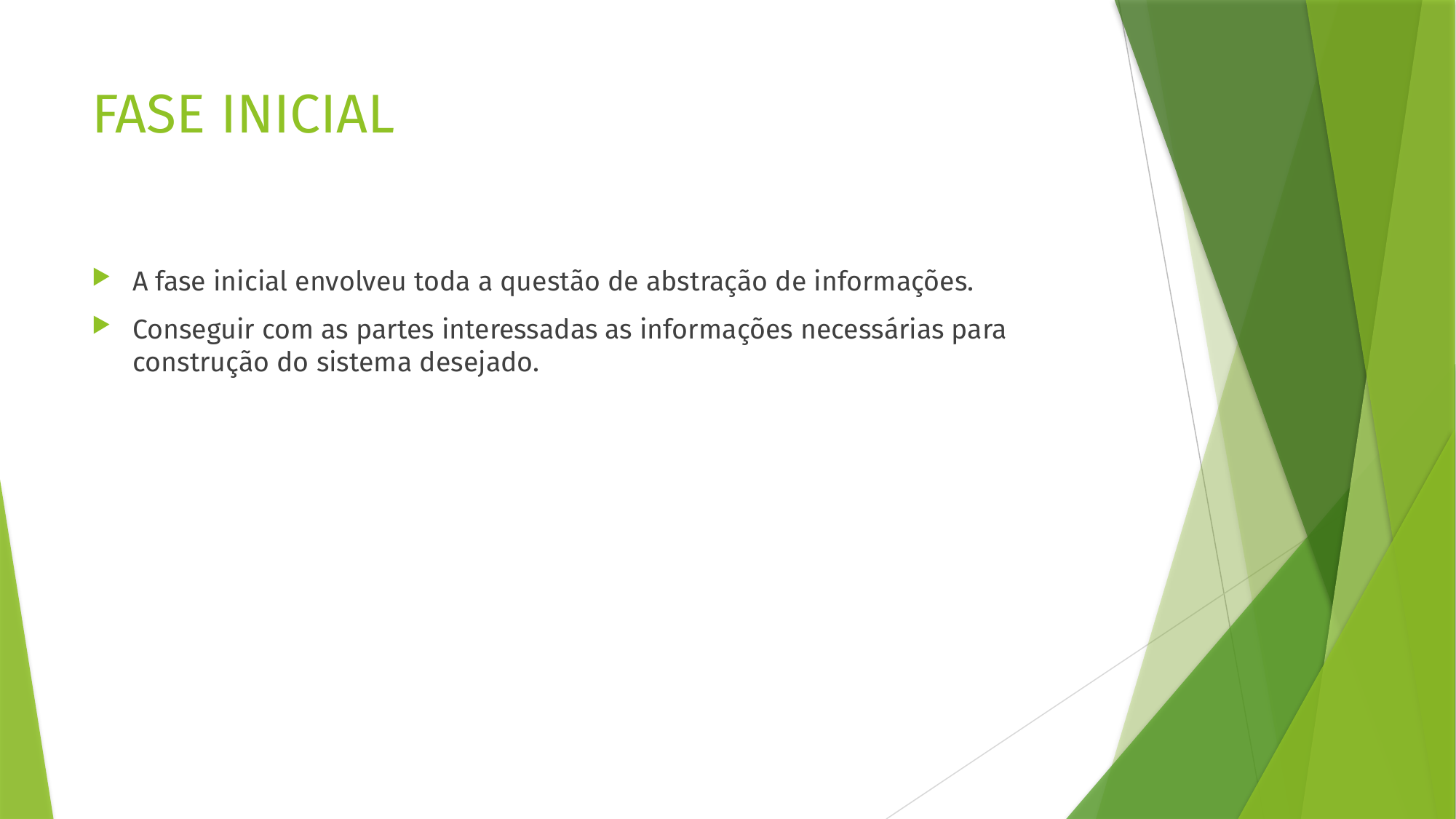

# FASE INICIAL
A fase inicial envolveu toda a questão de abstração de informações.
Conseguir com as partes interessadas as informações necessárias para construção do sistema desejado.